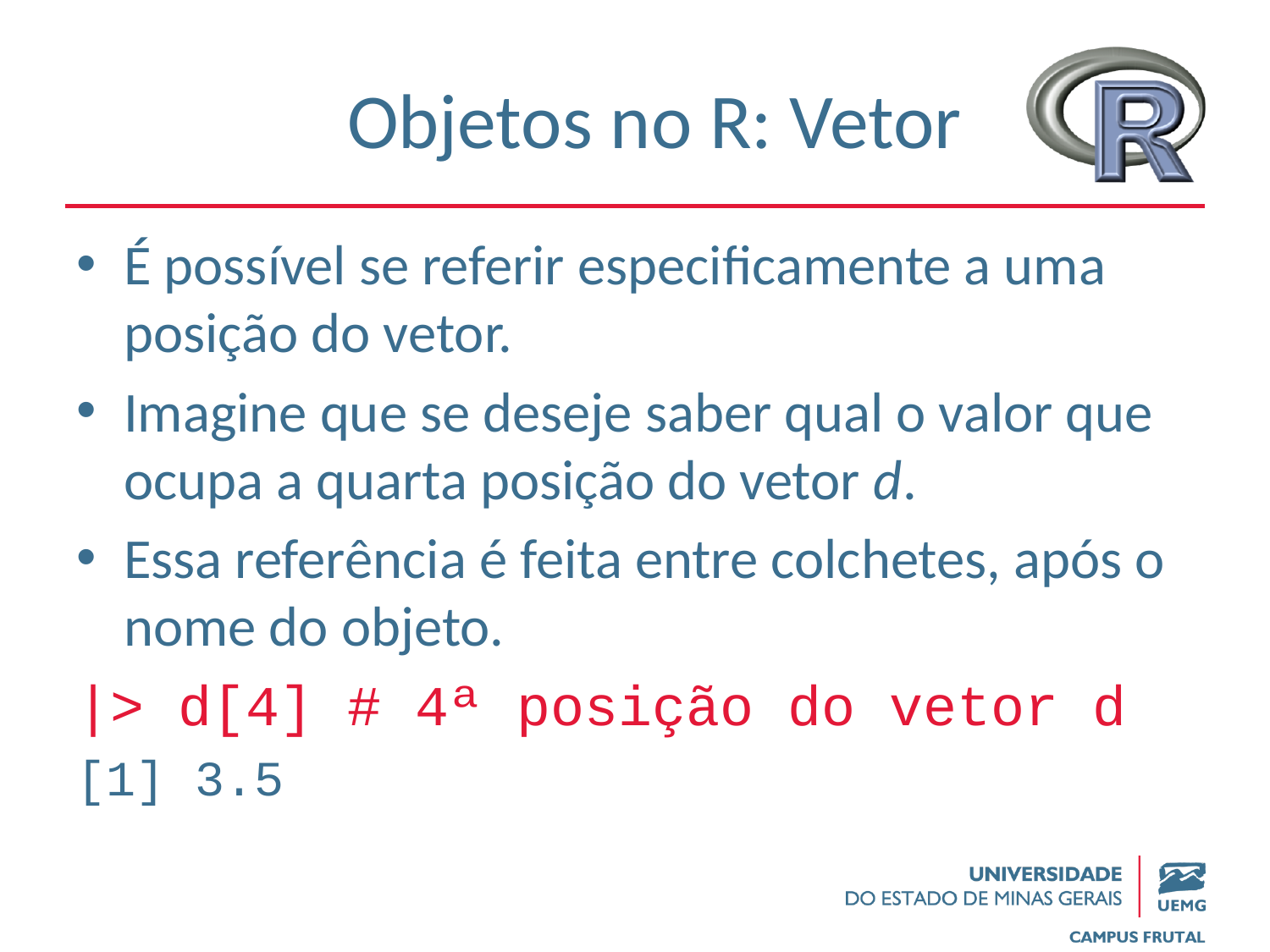

# Objetos no R: Vetor
É possível se referir especificamente a uma posição do vetor.
Imagine que se deseje saber qual o valor que ocupa a quarta posição do vetor d.
Essa referência é feita entre colchetes, após o nome do objeto.
|> d[4] # 4ª posição do vetor d
[1] 3.5